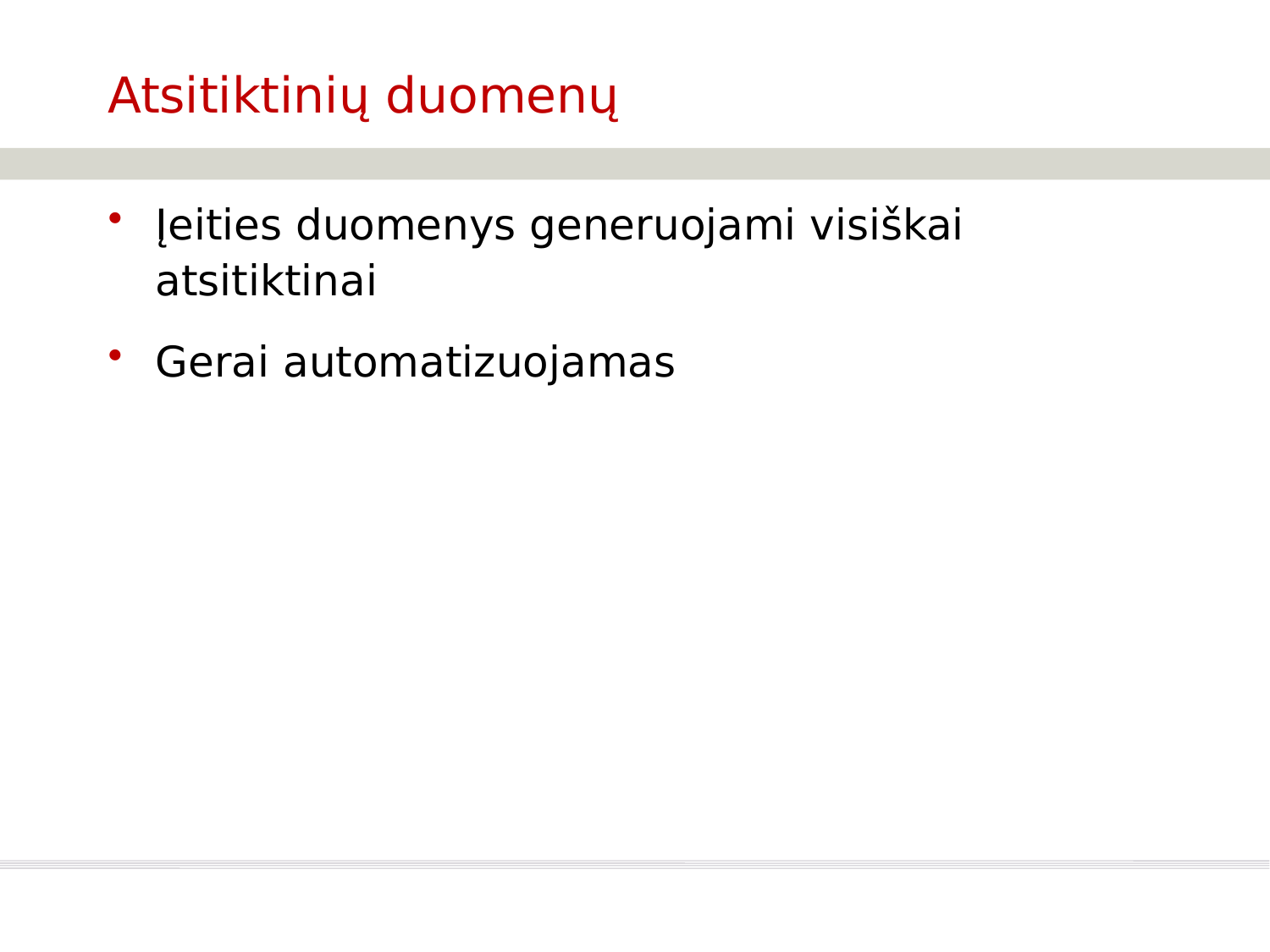

# Atsitiktinių duomenų
Įeities duomenys generuojami visiškai atsitiktinai
Gerai automatizuojamas